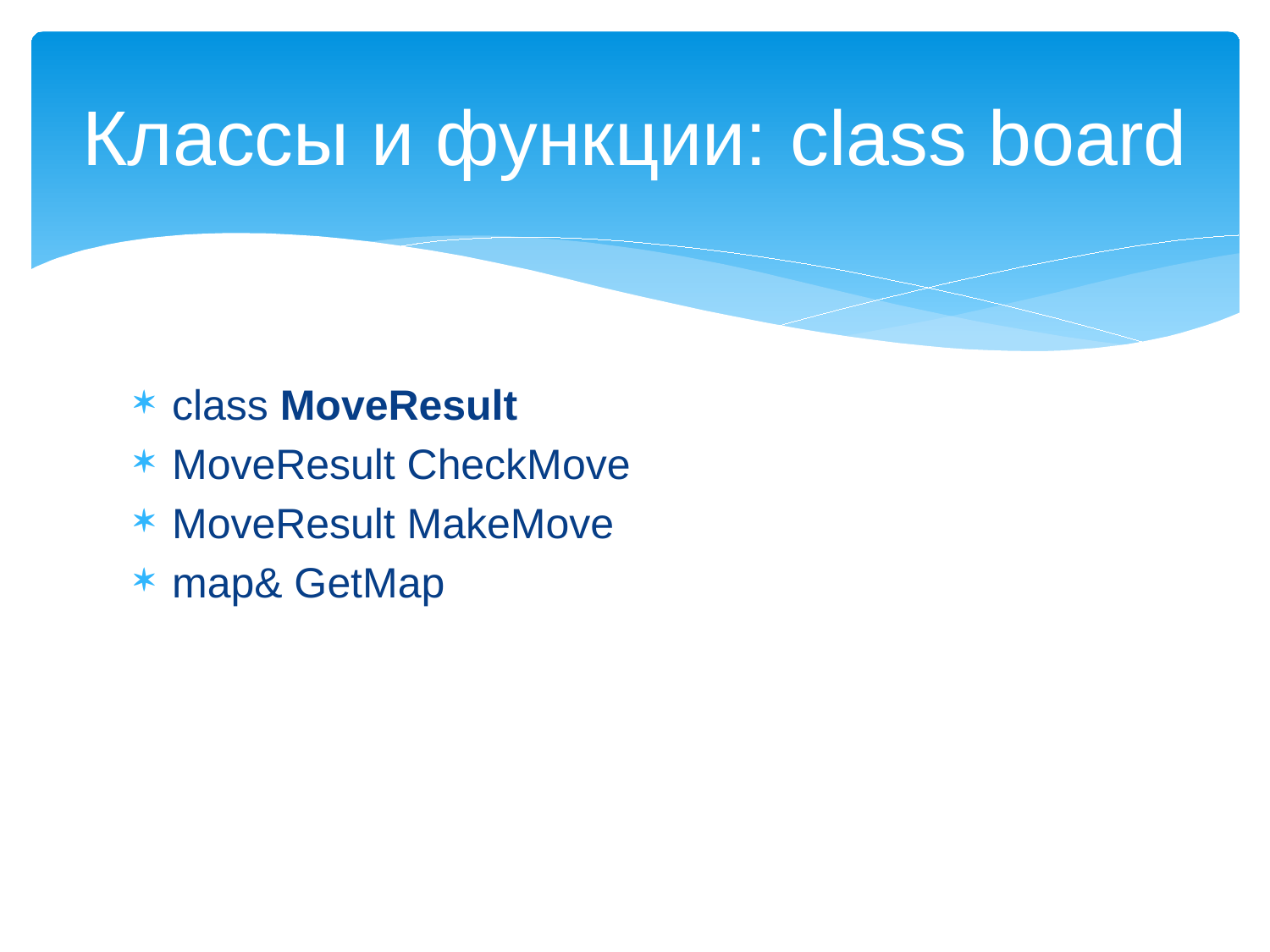

# Классы и функции: class board
class MoveResult
MoveResult CheckMove
MoveResult MakeMove
map& GetMap